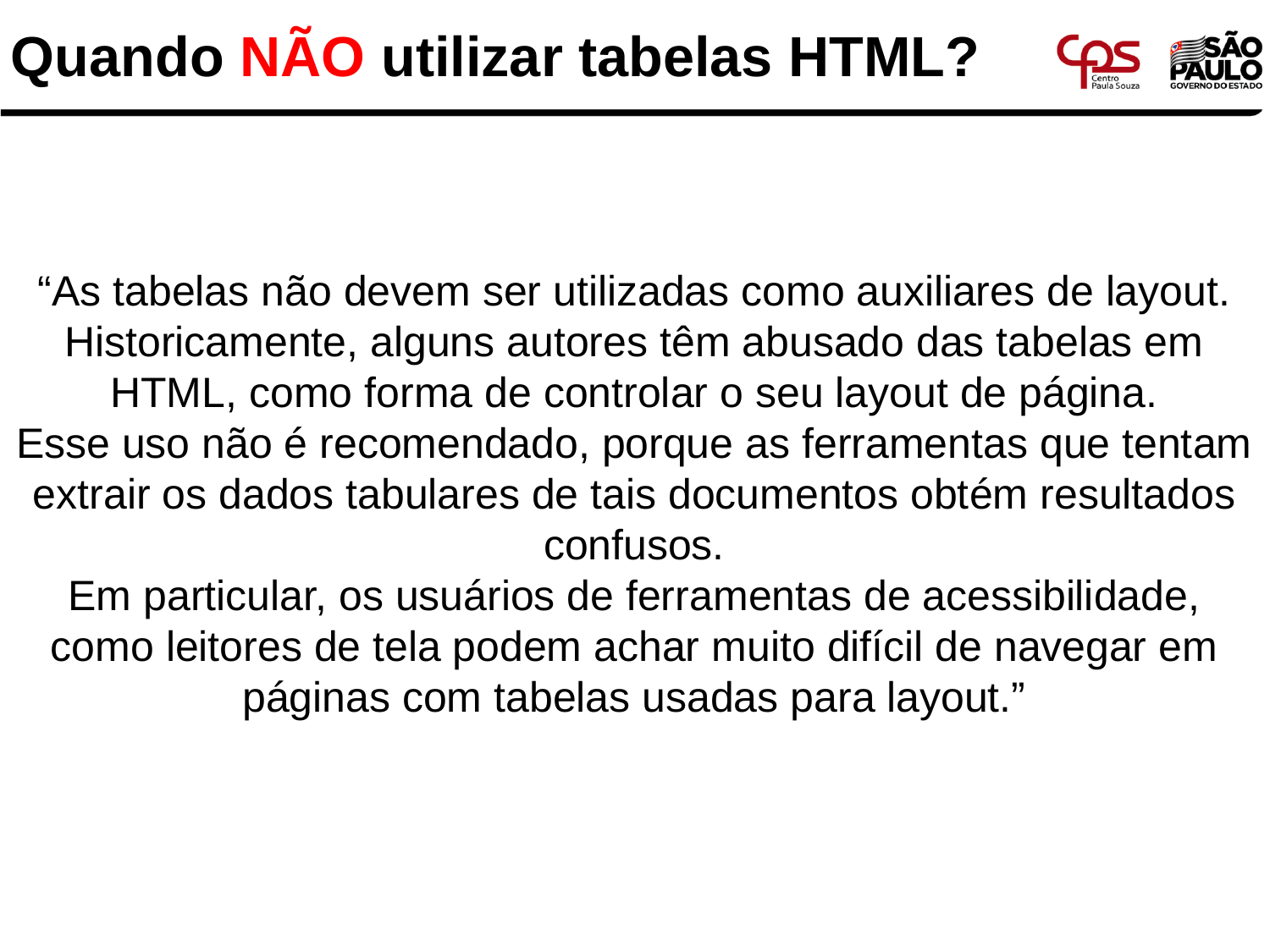

# Quando NÃO utilizar tabelas HTML?
“As tabelas não devem ser utilizadas como auxiliares de layout. Historicamente, alguns autores têm abusado das tabelas em HTML, como forma de controlar o seu layout de página.
Esse uso não é recomendado, porque as ferramentas que tentam extrair os dados tabulares de tais documentos obtém resultados confusos.
Em particular, os usuários de ferramentas de acessibilidade, como leitores de tela podem achar muito difícil de navegar em páginas com tabelas usadas para layout.”